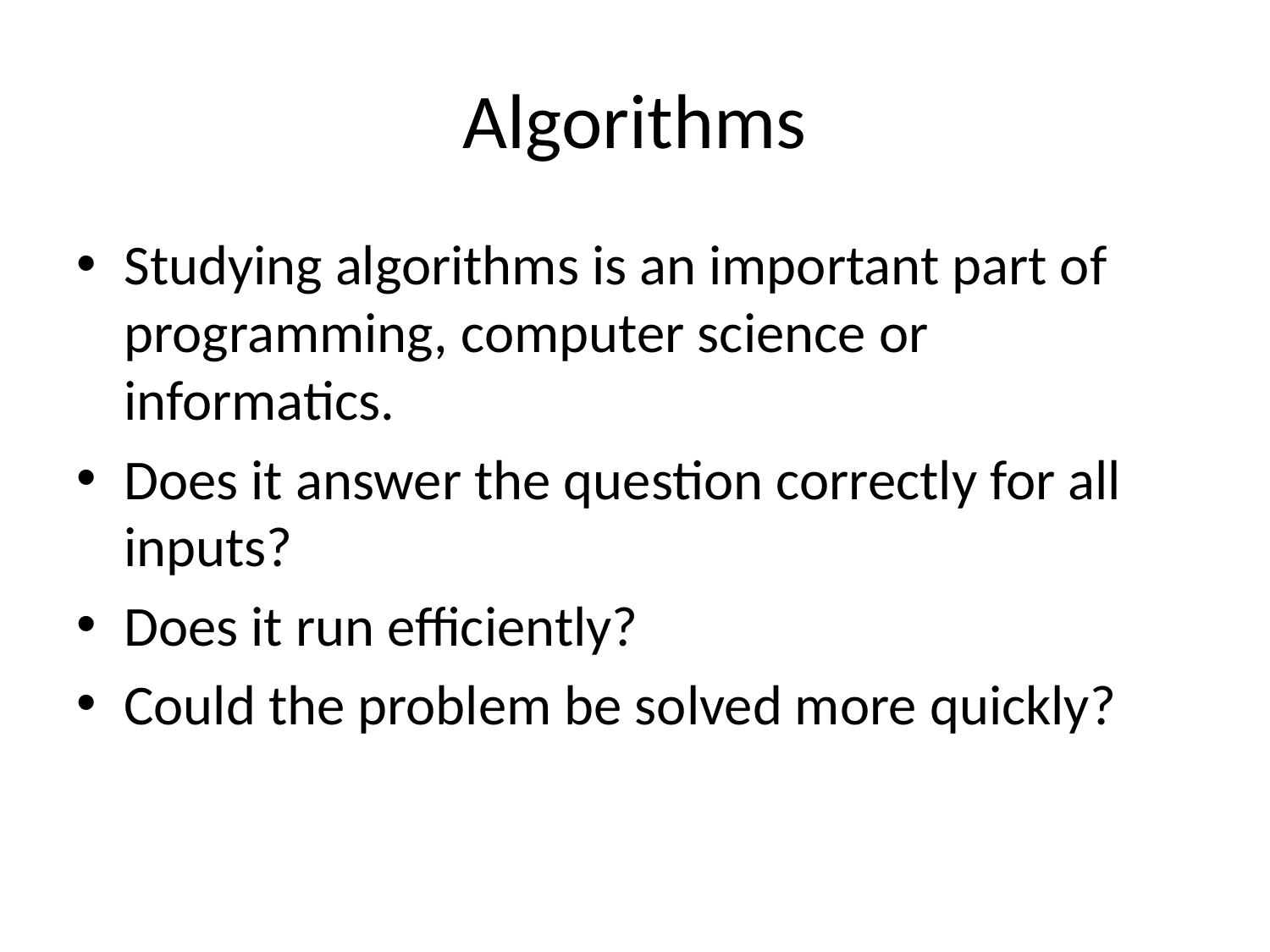

# Algorithms
Studying algorithms is an important part of programming, computer science or informatics.
Does it answer the question correctly for all inputs?
Does it run efficiently?
Could the problem be solved more quickly?